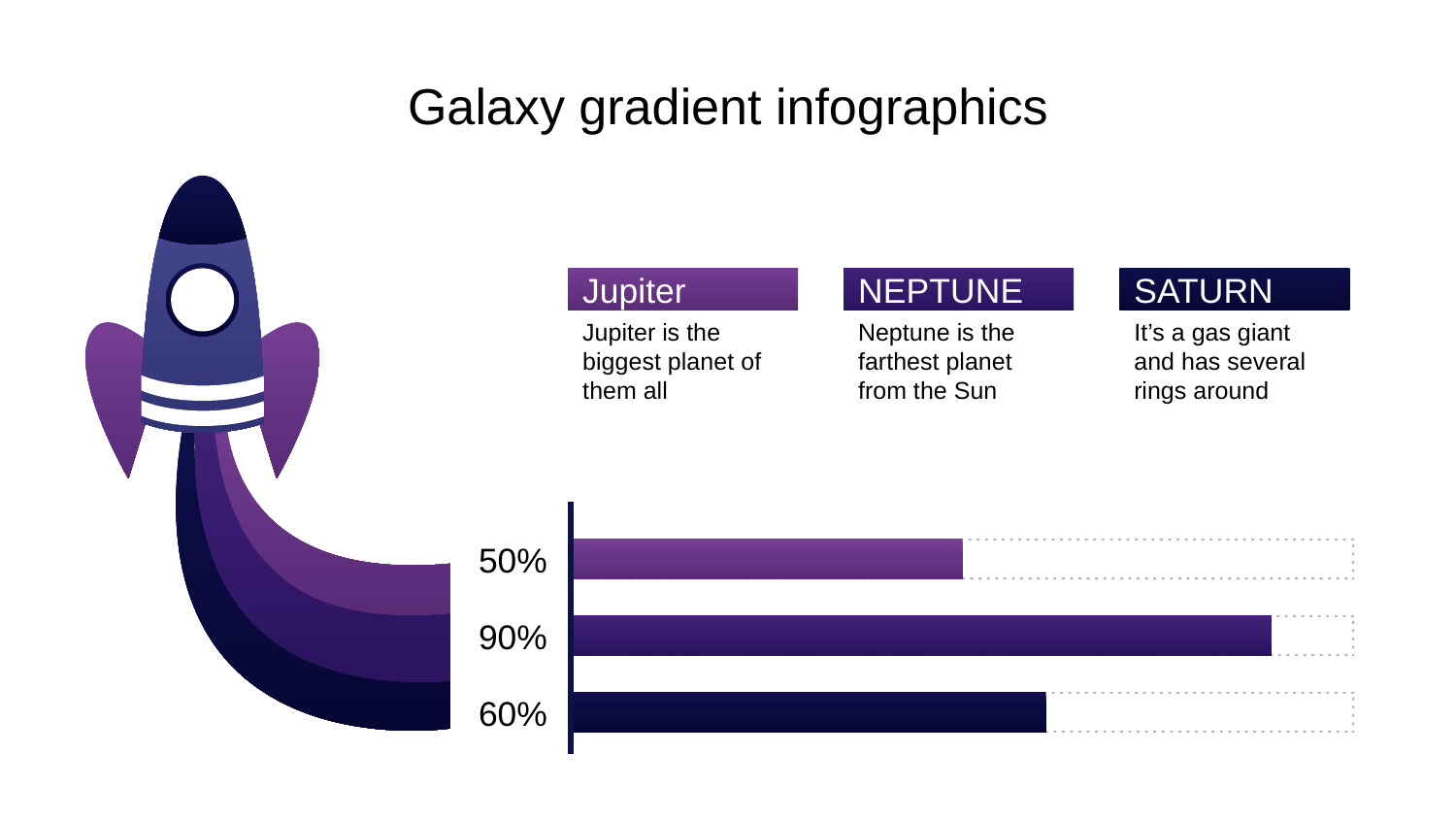

Galaxy gradient infographics

Jupiter
NEPTUNE
SATURN
Jupiter is the biggest planet of them all
Neptune is the farthest planet from the Sun
It’s a gas giant and has several rings around

50%

90%

60%